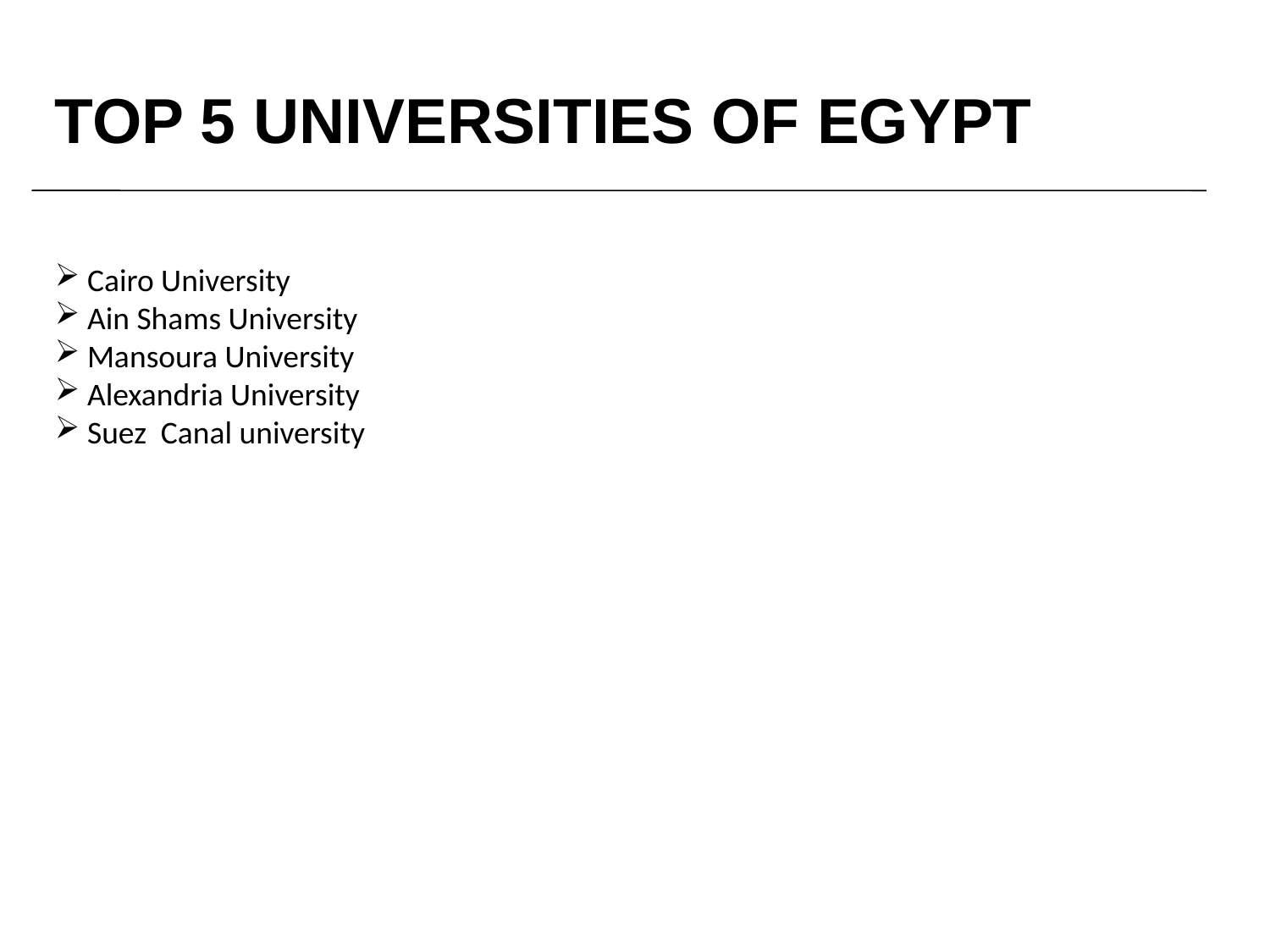

TOP 5 UNIVERSITIES OF EGYPT
 Cairo University
 Ain Shams University
 Mansoura University
 Alexandria University
 Suez  Canal university